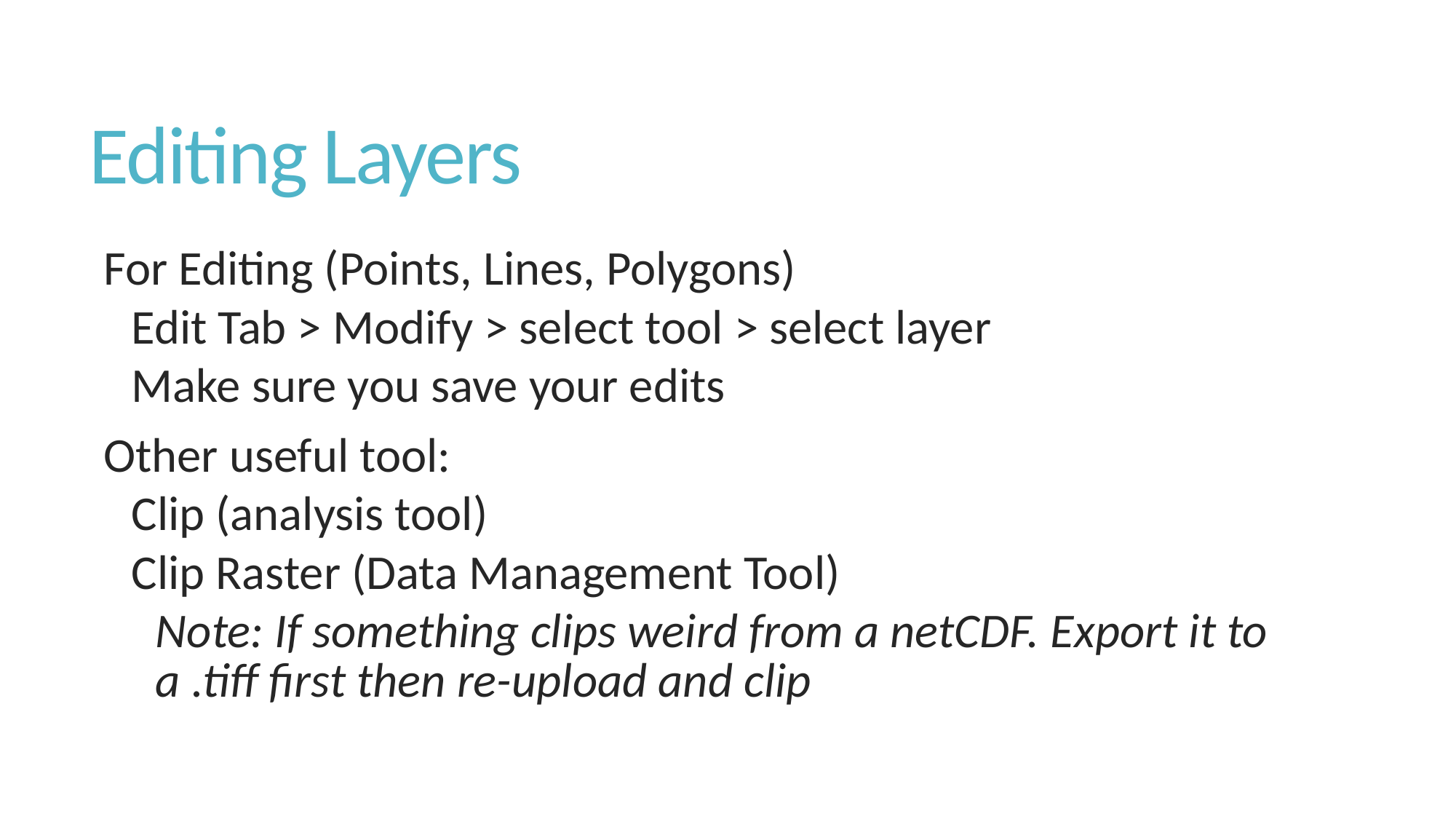

# Editing Layers
For Editing (Points, Lines, Polygons)
Edit Tab > Modify > select tool > select layer
Make sure you save your edits
Other useful tool:
Clip (analysis tool)
Clip Raster (Data Management Tool)
Note: If something clips weird from a netCDF. Export it to a .tiff first then re-upload and clip